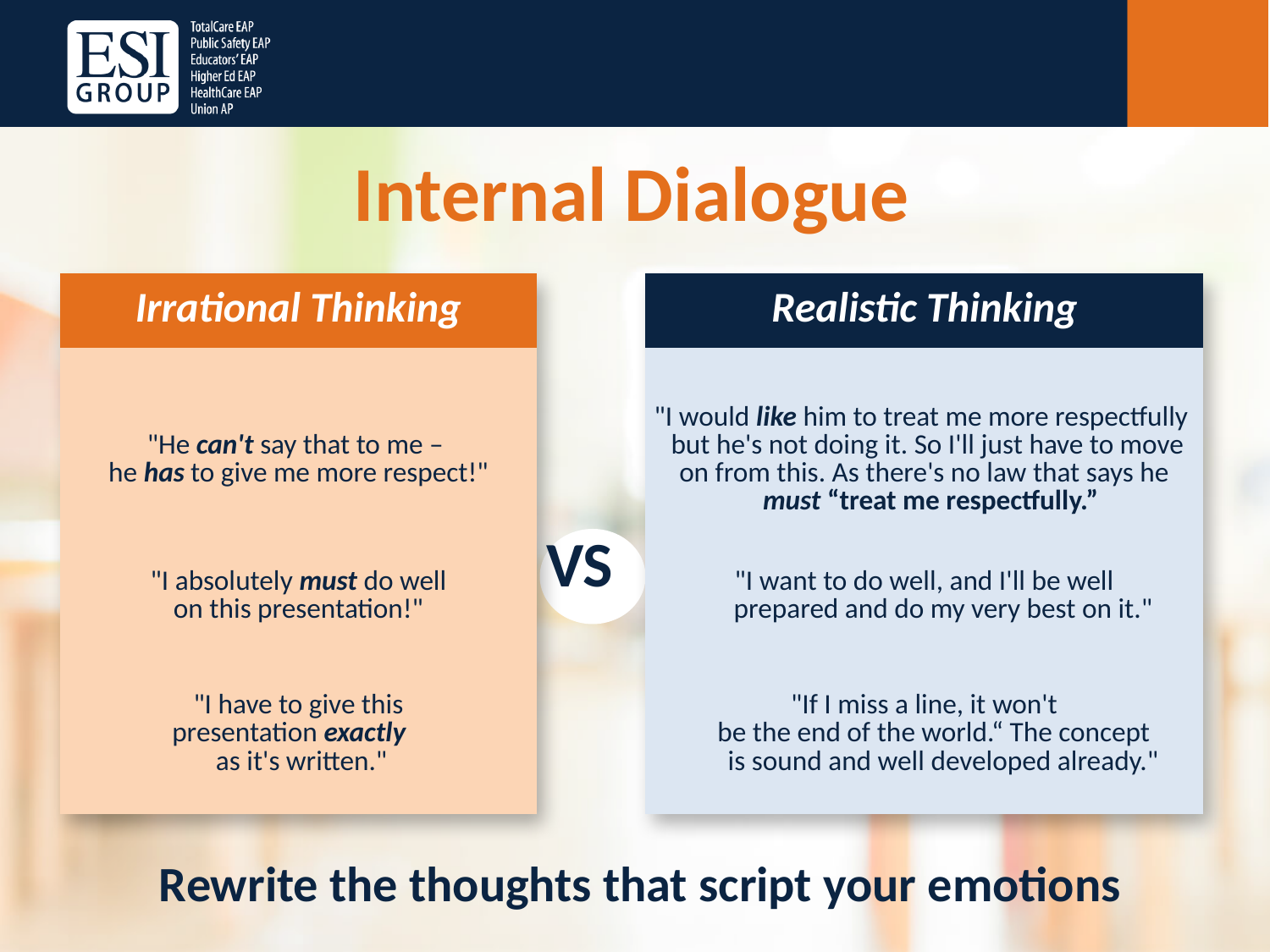

Internal Dialogue
| Irrational Thinking |  | Realistic Thinking |
| --- | --- | --- |
|  |  |  |
| "He can't say that to me – he has to give me more respect!" |  | "I would like him to treat me more respectfully but he's not doing it. So I'll just have to move on from this. As there's no law that says he must “treat me respectfully.” |
| "I absolutely must do well on this presentation!" | VS | "I want to do well, and I'll be well prepared and do my very best on it." |
| "I have to give this presentation exactly as it's written." |  | "If I miss a line, it won't be the end of the world.“ The concept is sound and well developed already." |

       Rewrite the thoughts that script your emotions